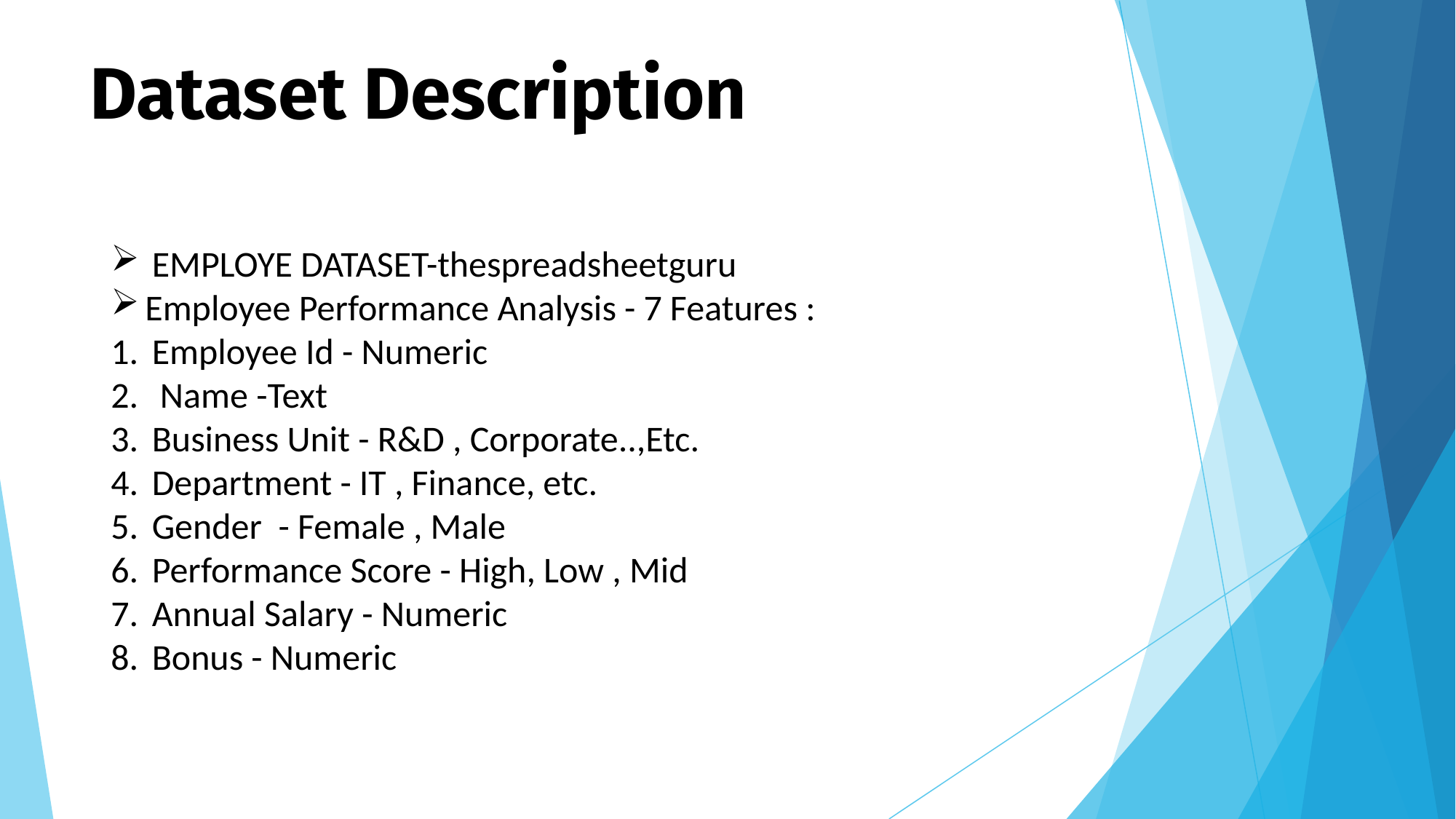

# Dataset Description
EMPLOYE DATASET-thespreadsheetguru
Employee Performance Analysis - 7 Features :
Employee Id - Numeric
 Name -Text
Business Unit - R&D , Corporate..,Etc.
Department - IT , Finance, etc.
Gender  - Female , Male
Performance Score - High, Low , Mid
Annual Salary - Numeric
Bonus - Numeric